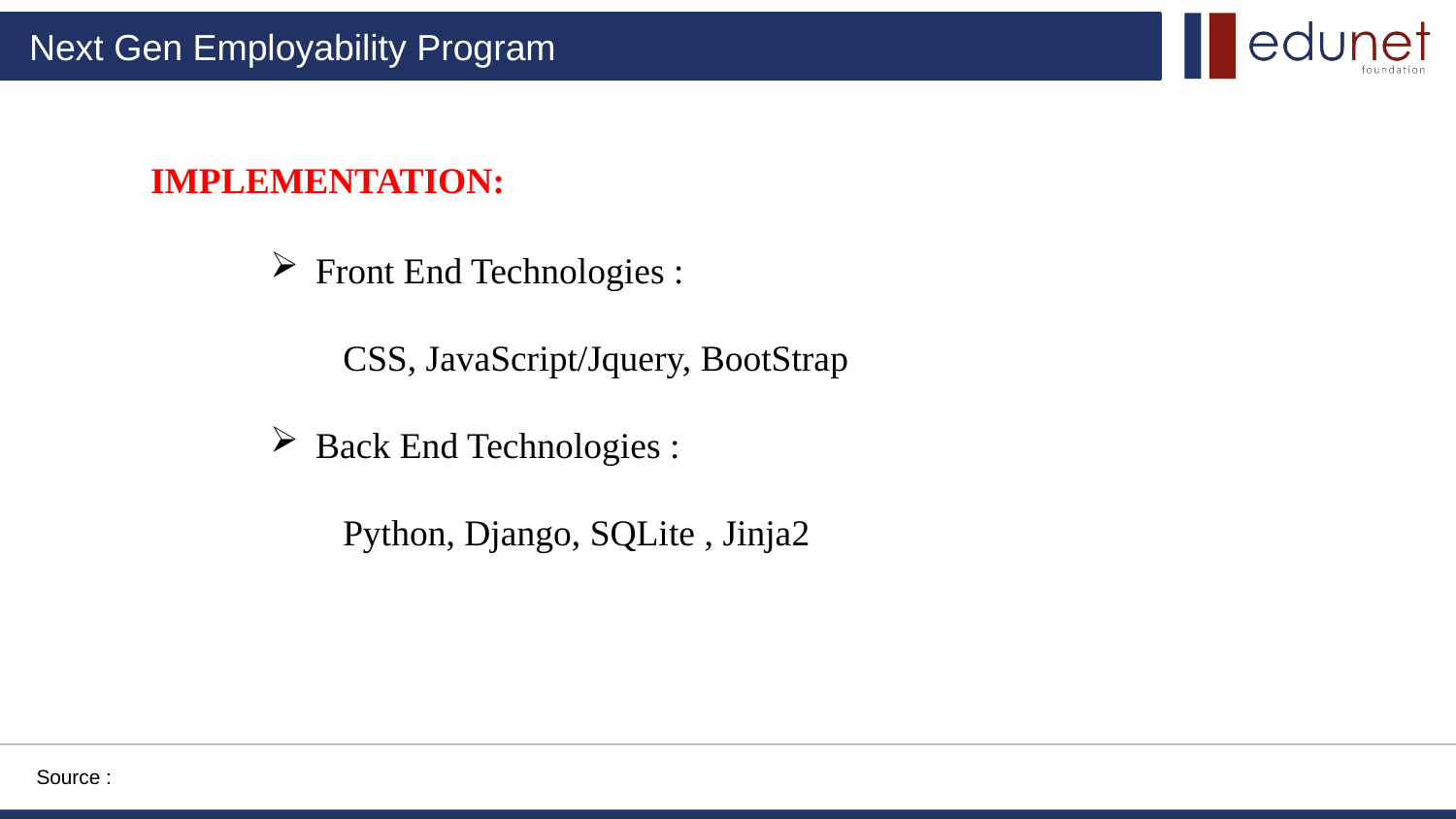

IMPLEMENTATION:

Front End Technologies :

CSS, JavaScript/Jquery, BootStrap

Back End Technologies :

Python, Django, SQLite , Jinja2

Source :